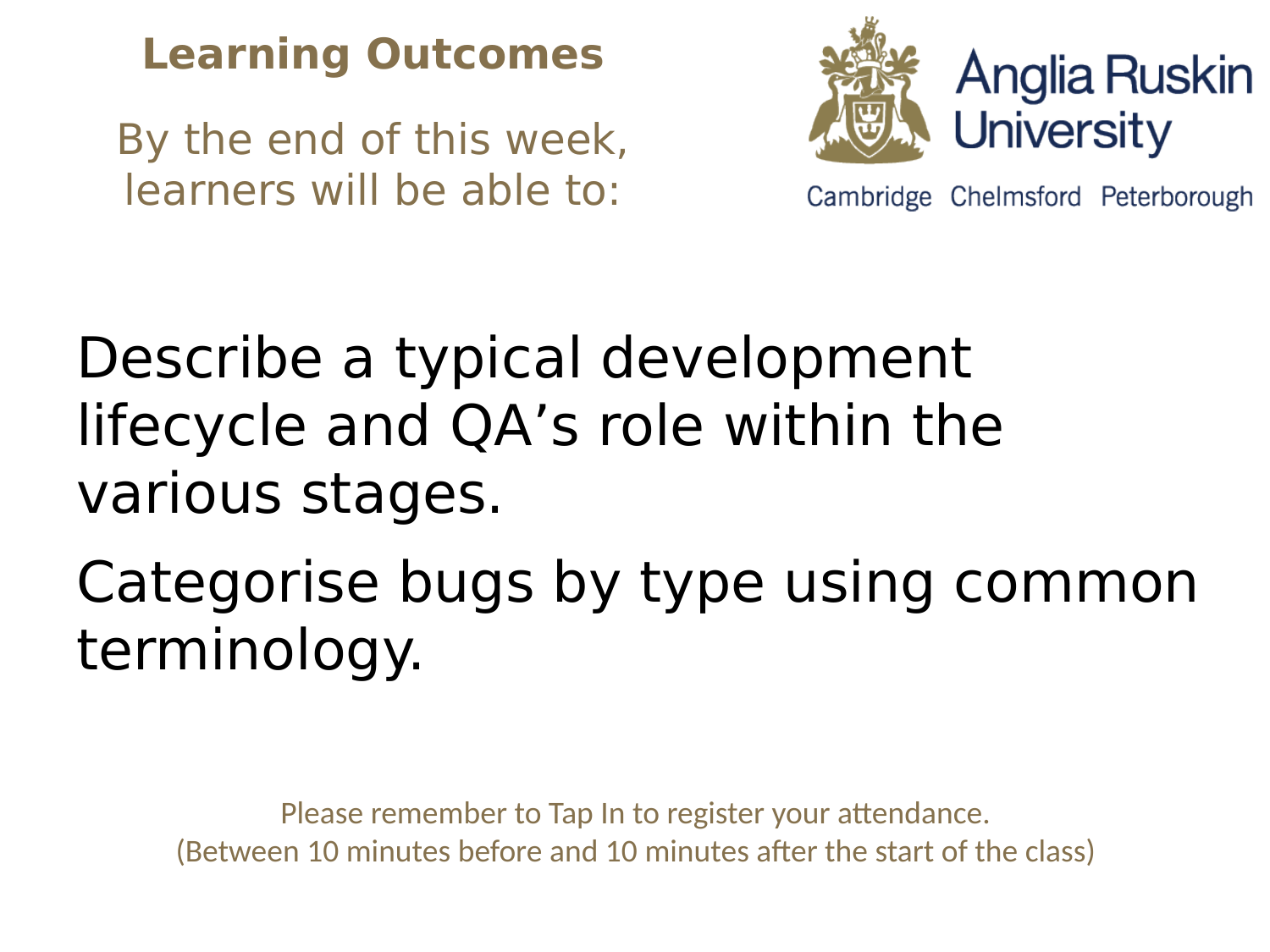

Describe a typical development lifecycle and QA’s role within the various stages.
Categorise bugs by type using common terminology.